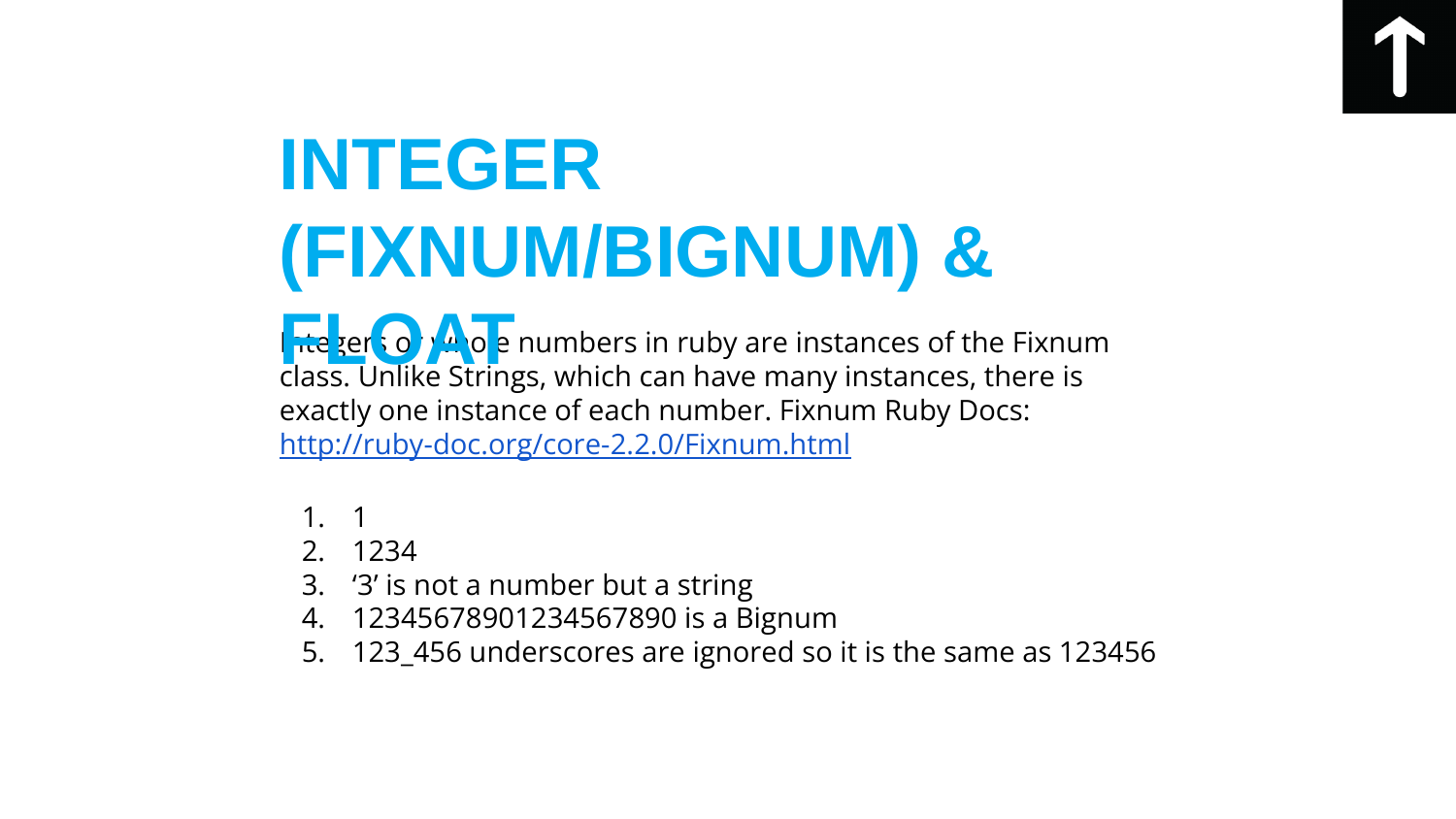

# INTEGER (FIXNUM/BIGNUM) & FLOAT
Integers or whole numbers in ruby are instances of the Fixnum class. Unlike Strings, which can have many instances, there is exactly one instance of each number. Fixnum Ruby Docs: http://ruby-doc.org/core-2.2.0/Fixnum.html

1
1234
‘3’ is not a number but a string
12345678901234567890 is a Bignum
123_456 underscores are ignored so it is the same as 123456